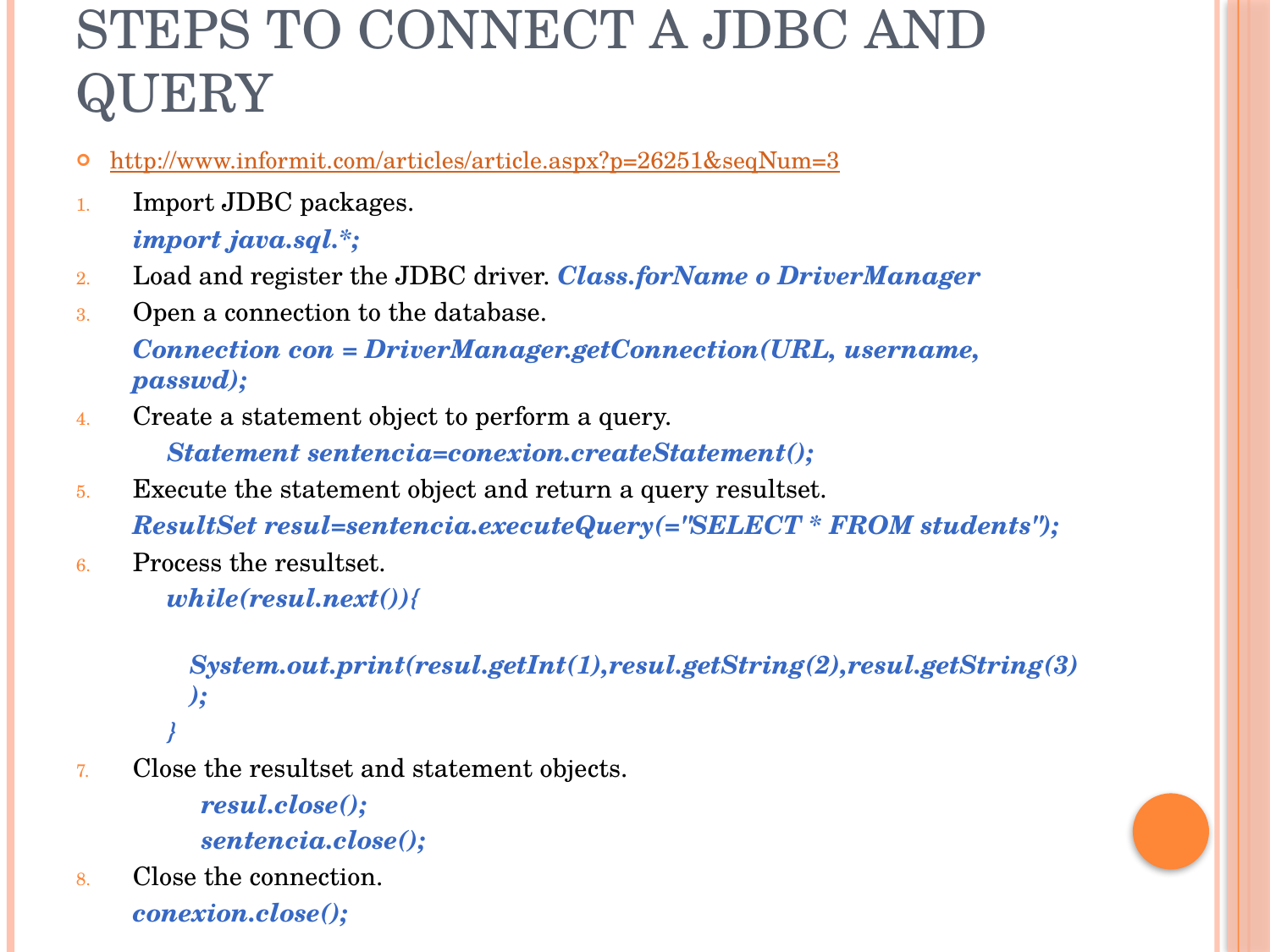

# Steps to connect a jdbc and query
http://www.informit.com/articles/article.aspx?p=26251&seqNum=3
Import JDBC packages.
			import java.sql.*;
Load and register the JDBC driver. Class.forName o DriverManager
Open a connection to the database.
	Connection con = DriverManager.getConnection(URL, username, passwd);
Create a statement object to perform a query.
Statement sentencia=conexion.createStatement();
Execute the statement object and return a query resultset.
	ResultSet resul=sentencia.executeQuery(="SELECT * FROM students");
Process the resultset.
while(resul.next()){
	System.out.print(resul.getInt(1),resul.getString(2),resul.getString(3) );
}
Close the resultset and statement objects.
resul.close();
sentencia.close();
Close the connection.
		conexion.close();